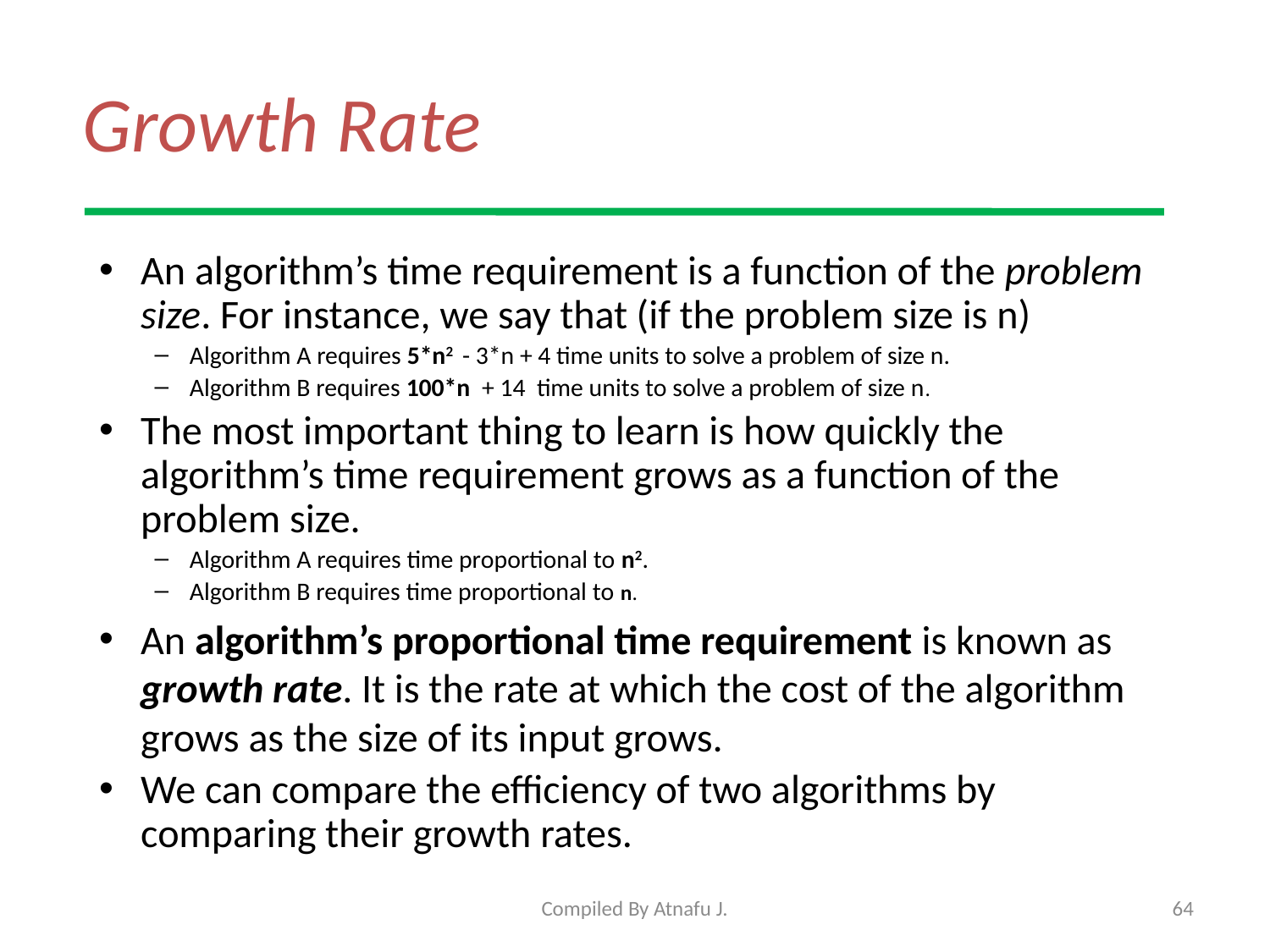

# Growth Rate
An algorithm’s time requirement is a function of the problem size. For instance, we say that (if the problem size is n)
Algorithm A requires 5*n2  - 3*n + 4 time units to solve a problem of size n.
Algorithm B requires 100*n  + 14  time units to solve a problem of size n.
The most important thing to learn is how quickly the algorithm’s time requirement grows as a function of the problem size.
Algorithm A requires time proportional to n2.
Algorithm B requires time proportional to n.
An algorithm’s proportional time requirement is known as growth rate. It is the rate at which the cost of the algorithm grows as the size of its input grows.
We can compare the efficiency of two algorithms by comparing their growth rates.
Compiled By Atnafu J.
64